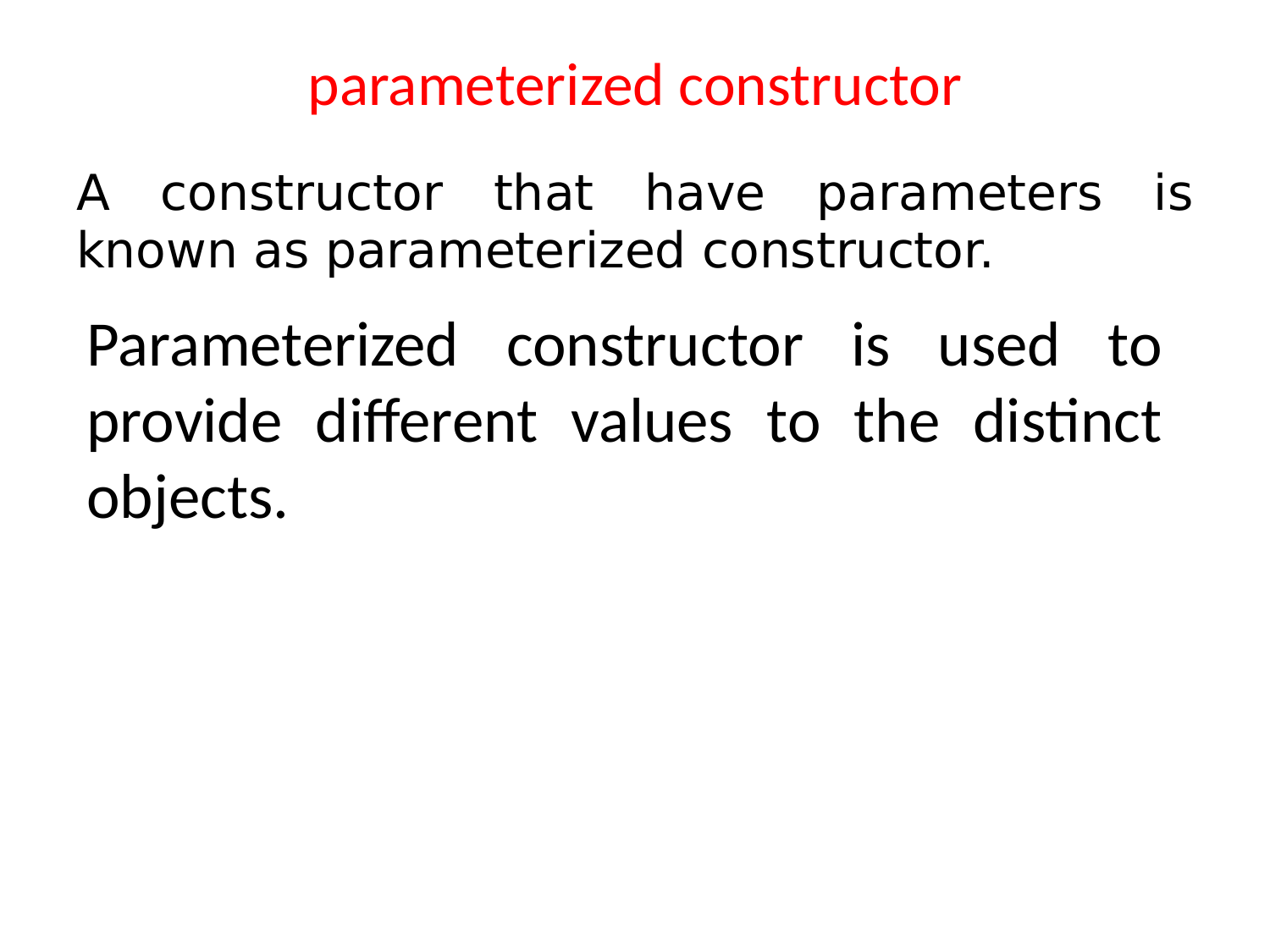

# parameterized constructor
| A constructor that have parameters is known as parameterized constructor. |
| --- |
Parameterized constructor is used to provide different values to the distinct objects.